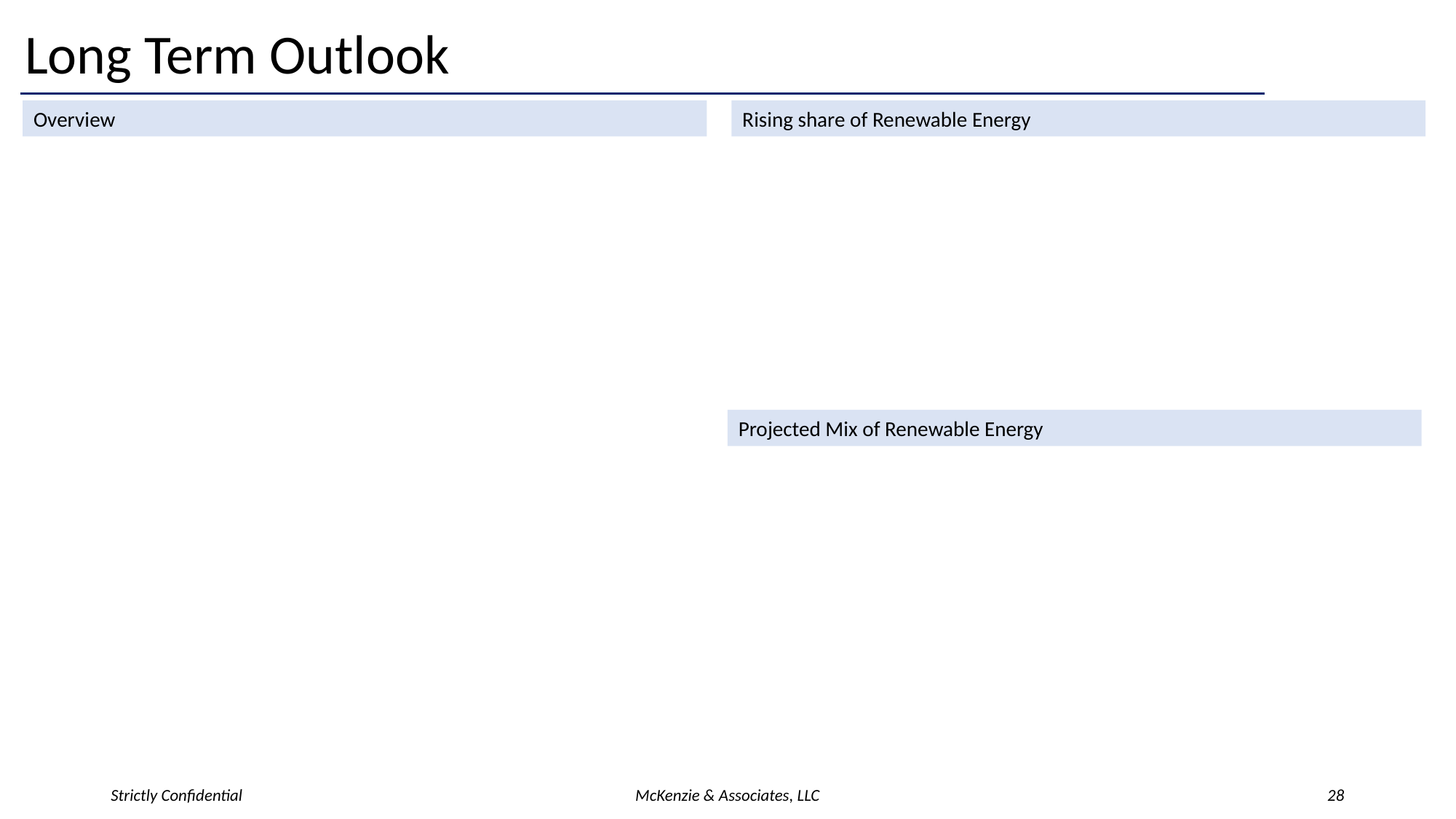

# Long Term Outlook
Overview
Rising share of Renewable Energy
Projected Mix of Renewable Energy
Strictly Confidential
McKenzie & Associates, LLC
28